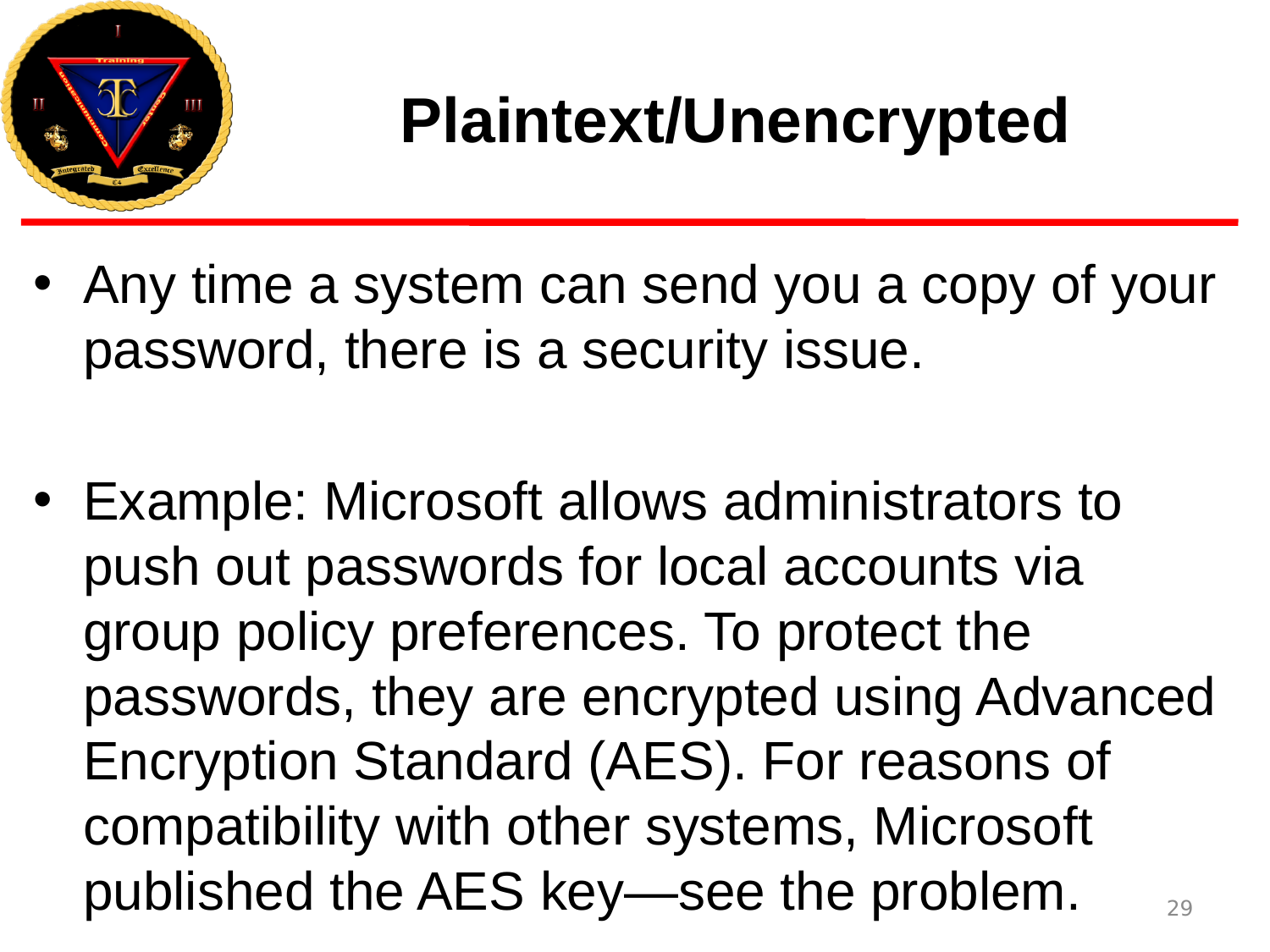

# Plaintext/Unencrypted
Any time a system can send you a copy of your password, there is a security issue.

Example: Microsoft allows administrators to push out passwords for local accounts via group policy preferences. To protect the passwords, they are encrypted using Advanced Encryption Standard (AES). For reasons of compatibility with other systems, Microsoft published the AES key—see the problem.
29